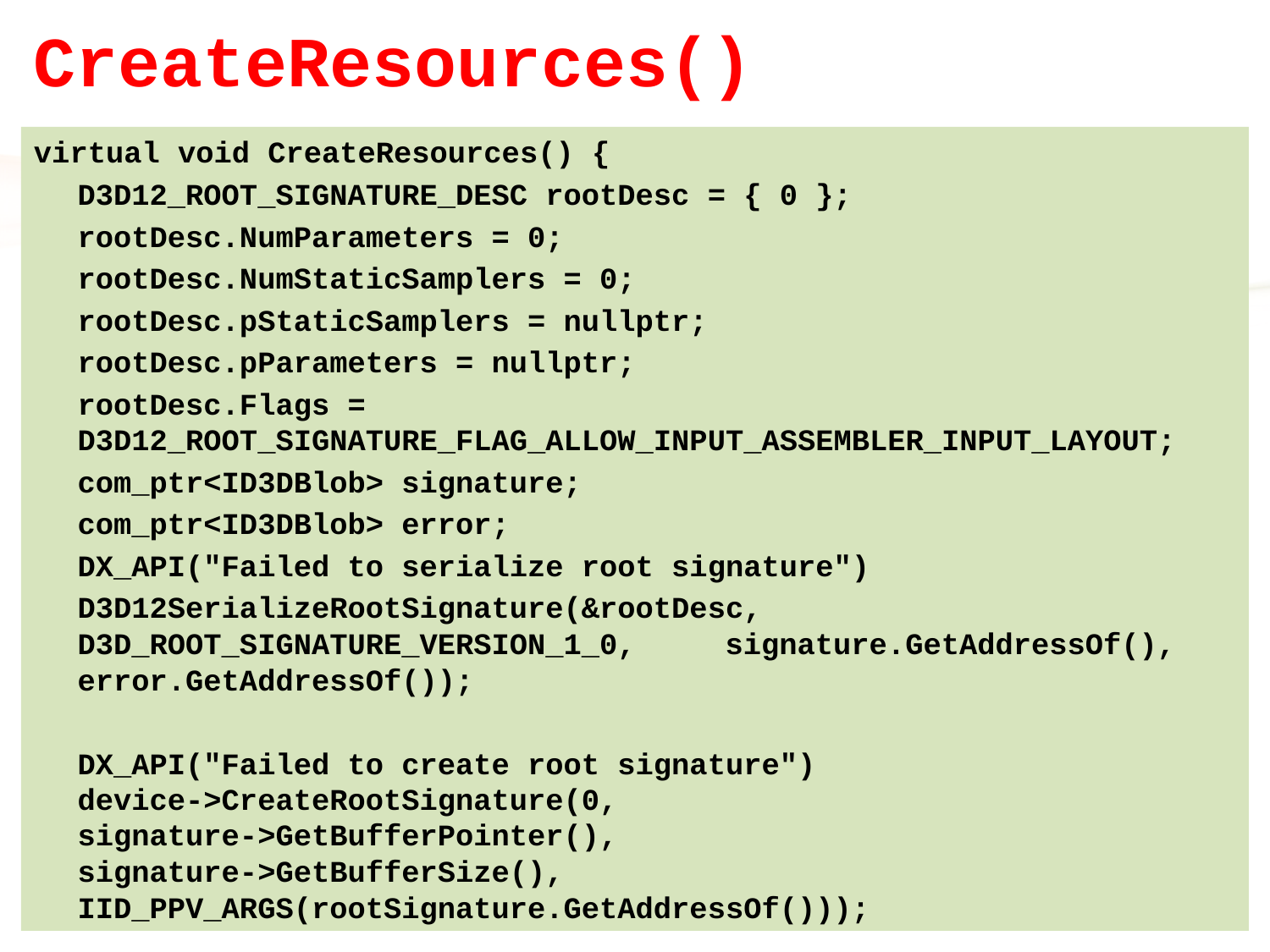

# CreateResources()
virtual void CreateResources() {
	D3D12_ROOT_SIGNATURE_DESC rootDesc = { 0 };
	rootDesc.NumParameters = 0;
	rootDesc.NumStaticSamplers = 0;
	rootDesc.pStaticSamplers = nullptr;
	rootDesc.pParameters = nullptr;
	rootDesc.Flags = D3D12_ROOT_SIGNATURE_FLAG_ALLOW_INPUT_ASSEMBLER_INPUT_LAYOUT;
	com_ptr<ID3DBlob> signature;
	com_ptr<ID3DBlob> error;
	DX_API("Failed to serialize root signature")
		D3D12SerializeRootSignature(&rootDesc, 	D3D_ROOT_SIGNATURE_VERSION_1_0, 	signature.GetAddressOf(), error.GetAddressOf());

	DX_API("Failed to create root signature")
	device->CreateRootSignature(0,
	signature->GetBufferPointer(),
	signature->GetBufferSize(), 	IID_PPV_ARGS(rootSignature.GetAddressOf()));